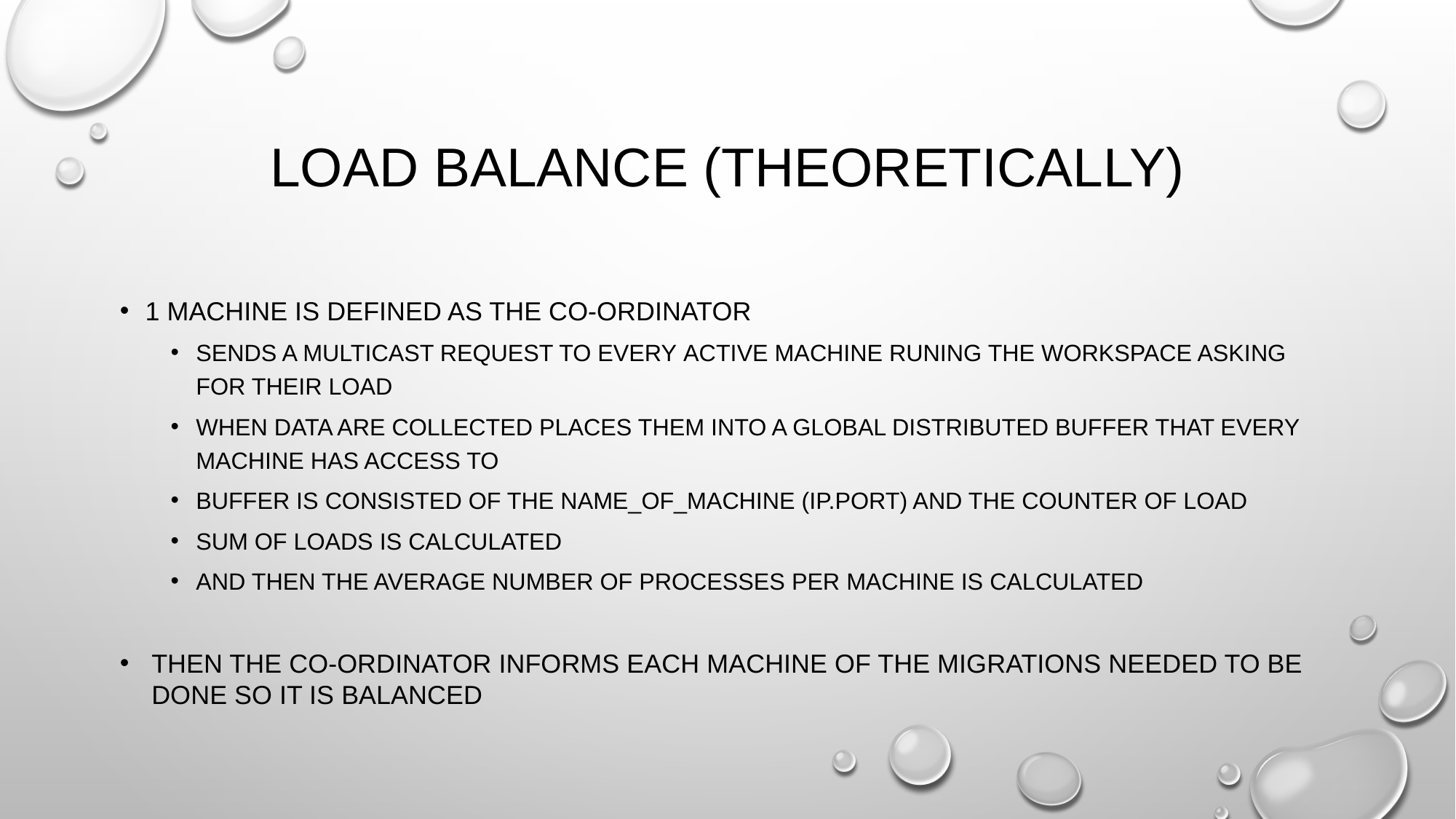

# Load balance (Theoretically)
1 machine is defined as the co-ordinator
Sends a multicast request to every active machine runing the workspace asking for their load
When data are collected places them into a global distributed buffer that every machine has access to
Buffer is consisted of the name_of_machine (ip.port) and the counter of load
Sum of loads is calculated
And then the average number of processes per machine is calculated

THEN THE CO-ORDINATOR INFORMS EACH MACHINE OF THE MIGRATIONS NEEDED TO BE DONE SO IT IS BALANCED